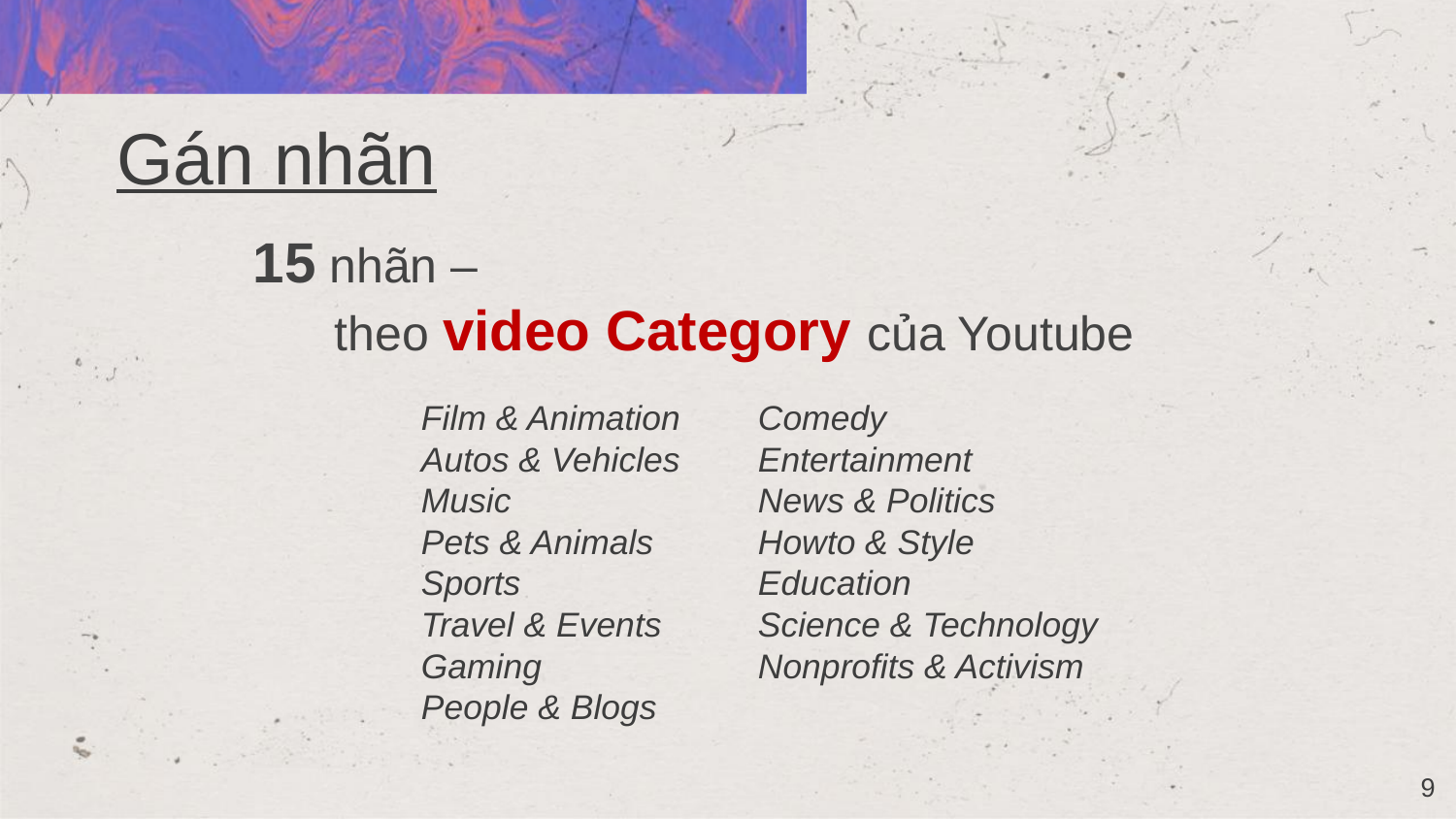

# Gán nhãn
15 nhãn –
      theo video Category của Youtube
Film & Animation
Autos & Vehicles
Music
Pets & Animals
Sports
Travel & Events
Gaming
People & Blogs

Comedy
Entertainment
News & Politics
Howto & Style
Education
Science & Technology
Nonprofits & Activism
9